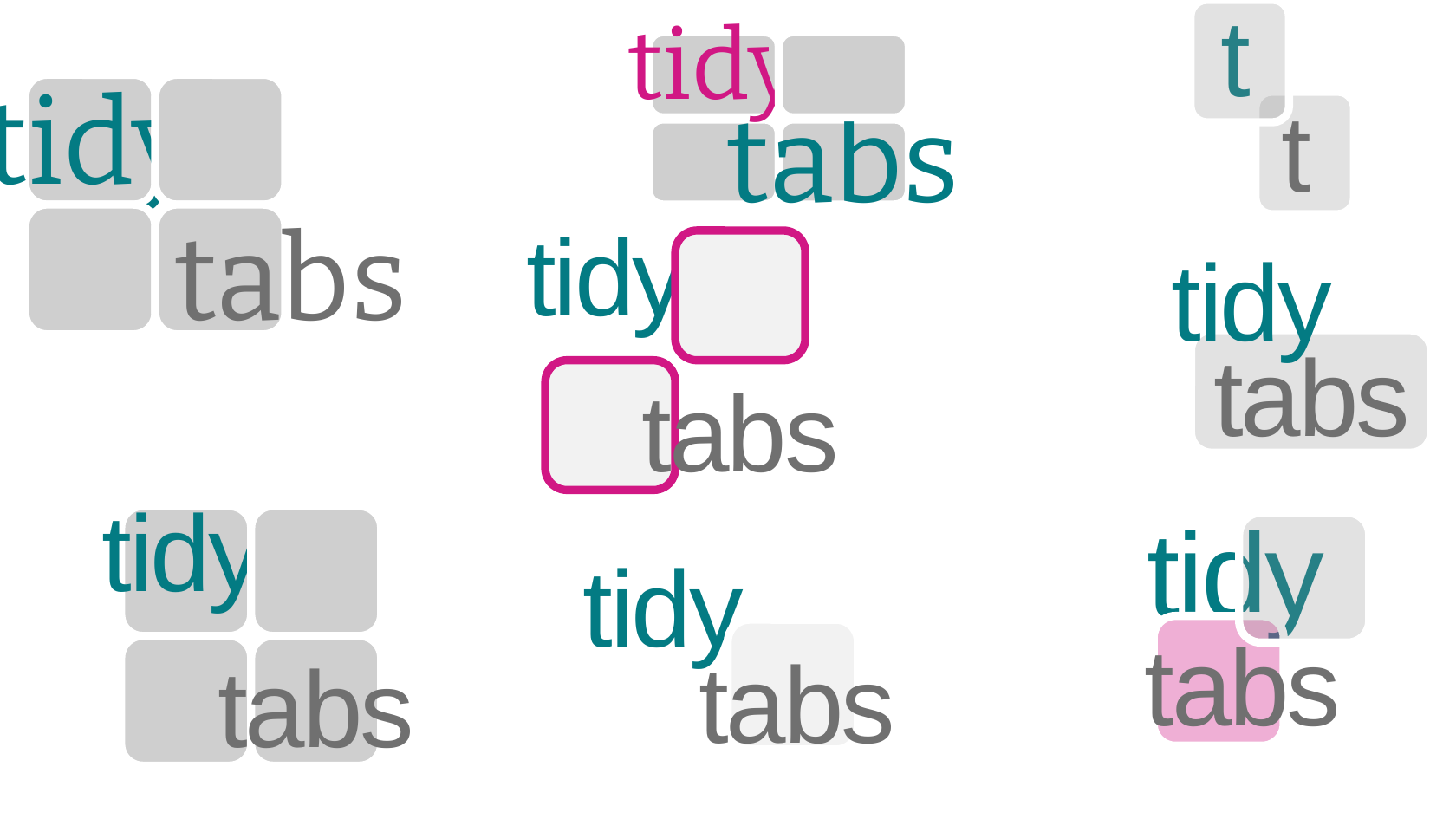

t
tidy

tidy

t

tabs

tabs
tidy

tidy

tabs

tabs
tidy

tidy
tidy

tabs

tabs
tabs